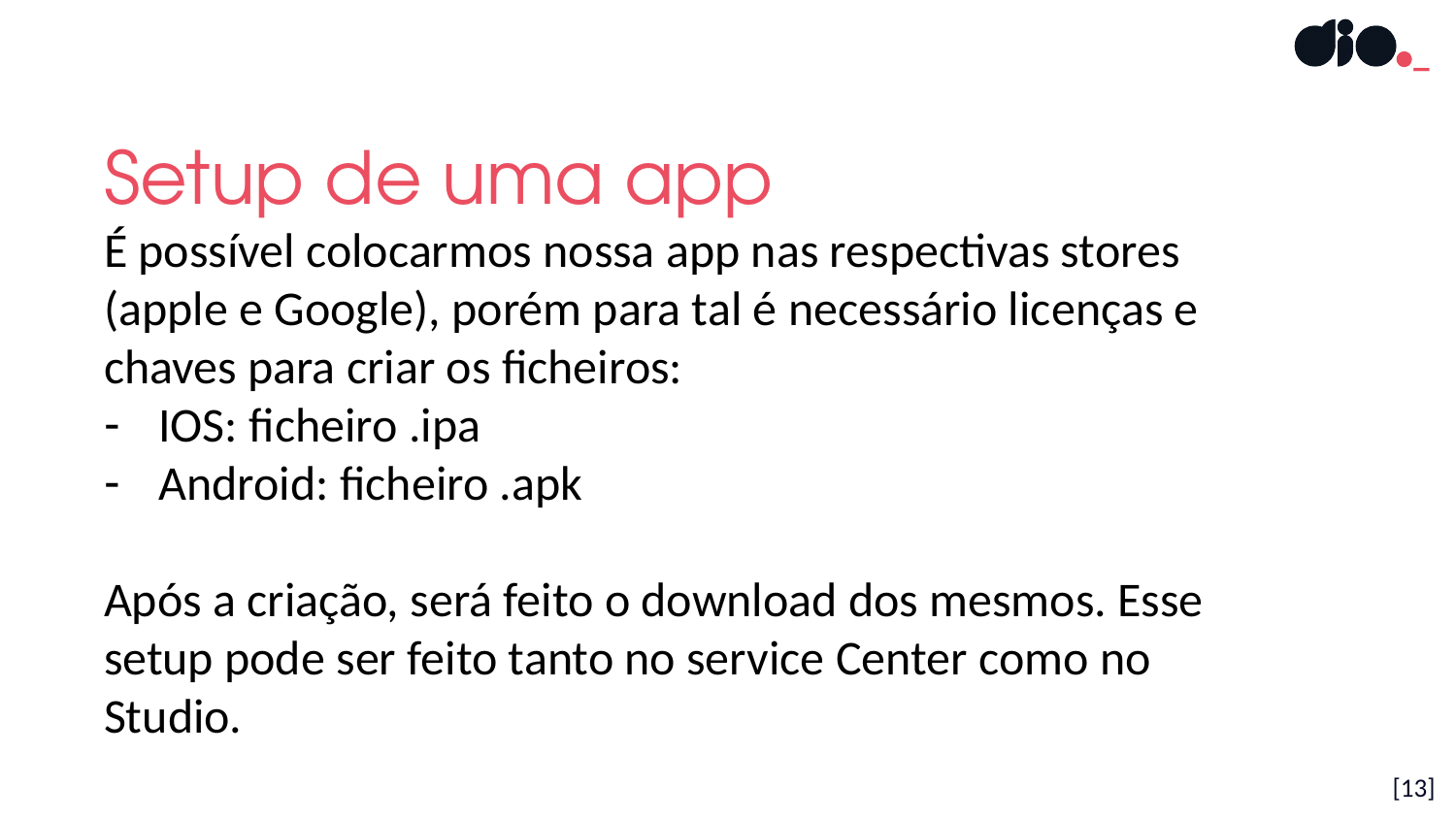

Setup de uma app
É possível colocarmos nossa app nas respectivas stores (apple e Google), porém para tal é necessário licenças e chaves para criar os ficheiros:
IOS: ficheiro .ipa
Android: ficheiro .apk

Após a criação, será feito o download dos mesmos. Esse setup pode ser feito tanto no service Center como no Studio.
[13]